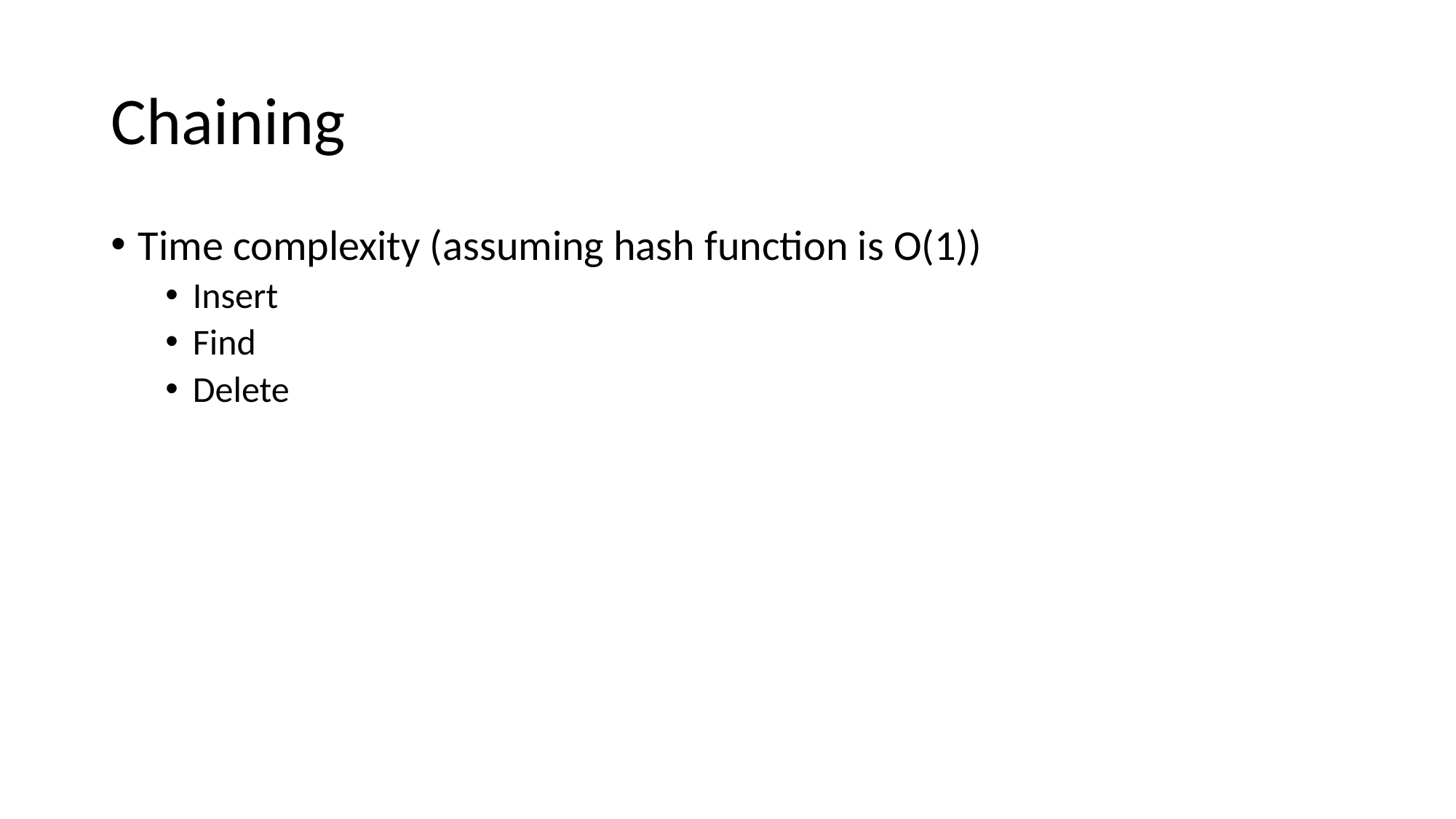

# Chaining
Time complexity (assuming hash function is O(1))
Insert
Find
Delete